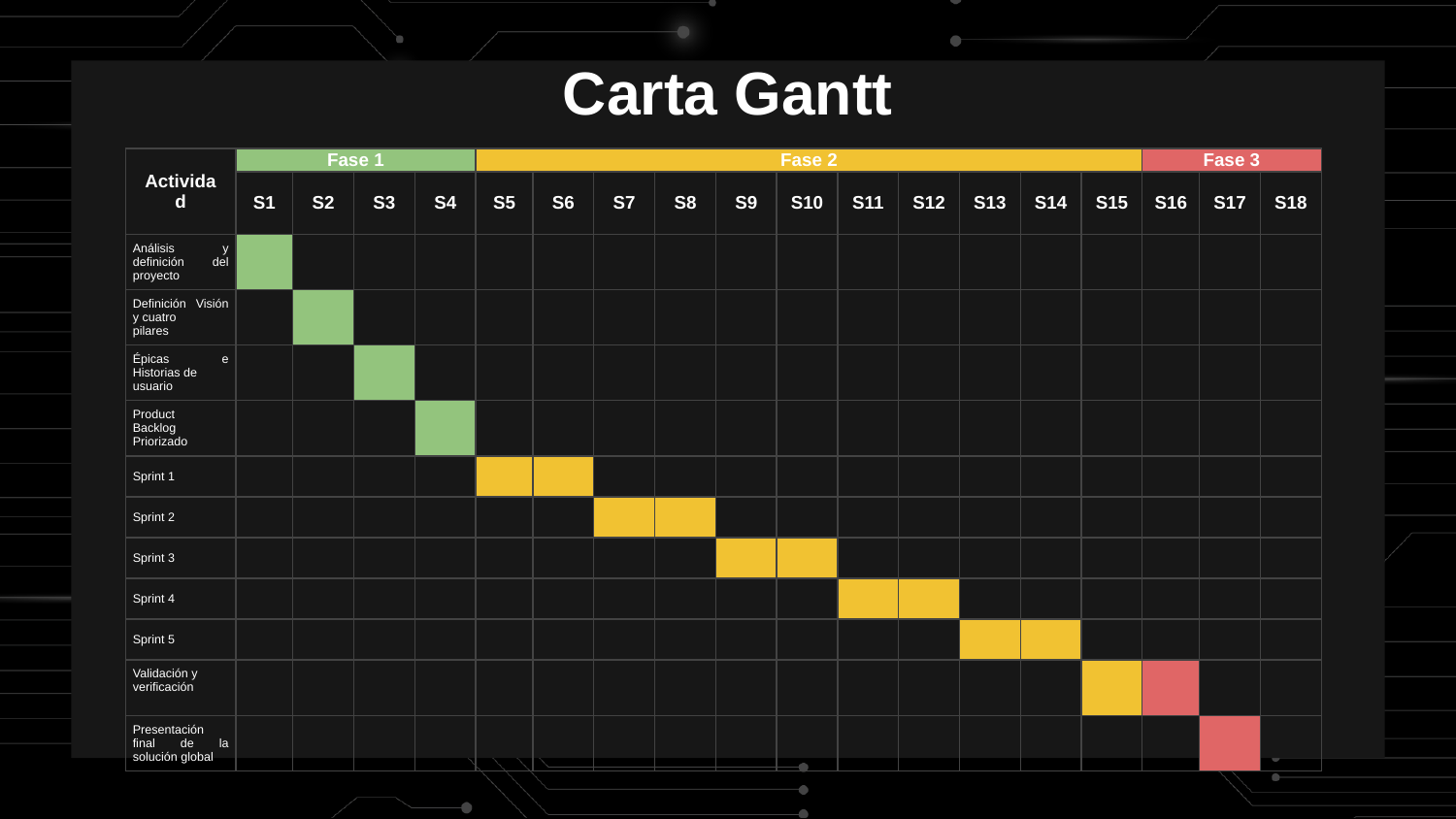

# Carta Gantt
| Actividad | Fase 1 |  |  |  | Fase 2 |  |  |  |  |  |  |  |  |  |  | Fase 3 |  |  |
| --- | --- | --- | --- | --- | --- | --- | --- | --- | --- | --- | --- | --- | --- | --- | --- | --- | --- | --- |
|  | S1 | S2 | S3 | S4 | S5 | S6 | S7 | S8 | S9 | S10 | S11 | S12 | S13 | S14 | S15 | S16 | S17 | S18 |
| Análisis y definición del proyecto |  |  |  |  |  |  |  |  |  |  |  |  |  |  |  |  |  |  |
| Definición Visión y cuatro pilares |  |  |  |  |  |  |  |  |  |  |  |  |  |  |  |  |  |  |
| Épicas e Historias de usuario |  |  |  |  |  |  |  |  |  |  |  |  |  |  |  |  |  |  |
| Product Backlog Priorizado |  |  |  |  |  |  |  |  |  |  |  |  |  |  |  |  |  |  |
| Sprint 1 |  |  |  |  |  |  |  |  |  |  |  |  |  |  |  |  |  |  |
| Sprint 2 |  |  |  |  |  |  |  |  |  |  |  |  |  |  |  |  |  |  |
| Sprint 3 |  |  |  |  |  |  |  |  |  |  |  |  |  |  |  |  |  |  |
| Sprint 4 |  |  |  |  |  |  |  |  |  |  |  |  |  |  |  |  |  |  |
| Sprint 5 |  |  |  |  |  |  |  |  |  |  |  |  |  |  |  |  |  |  |
| Validación y verificación |  |  |  |  |  |  |  |  |  |  |  |  |  |  |  |  |  |  |
| Presentación final de la solución global |  |  |  |  |  |  |  |  |  |  |  |  |  |  |  |  |  |  |